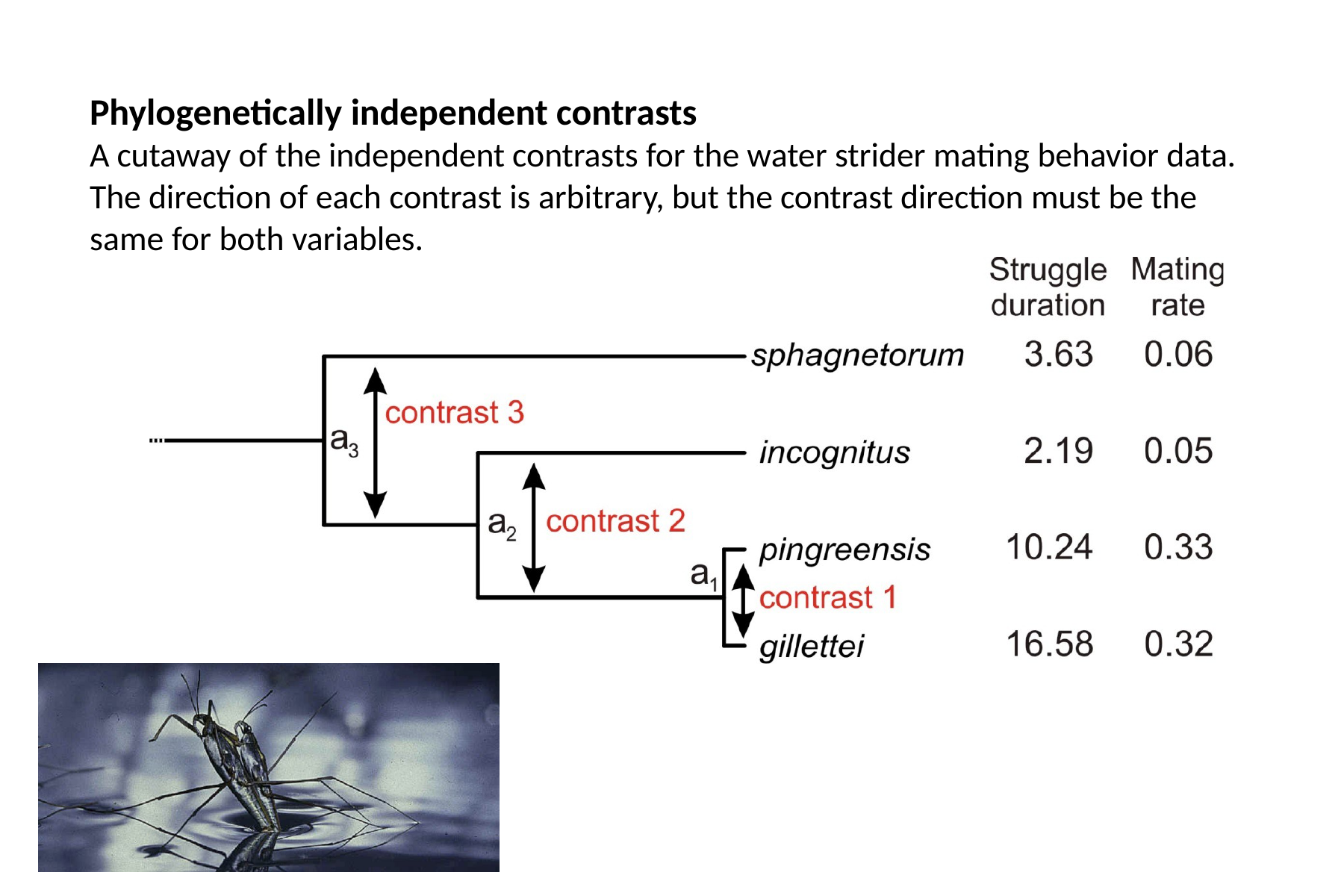

# Phylogenetically independent contrasts
A cutaway of the independent contrasts for the water strider mating behavior data.  The direction of each contrast is arbitrary, but the contrast direction must be the  same for both variables.